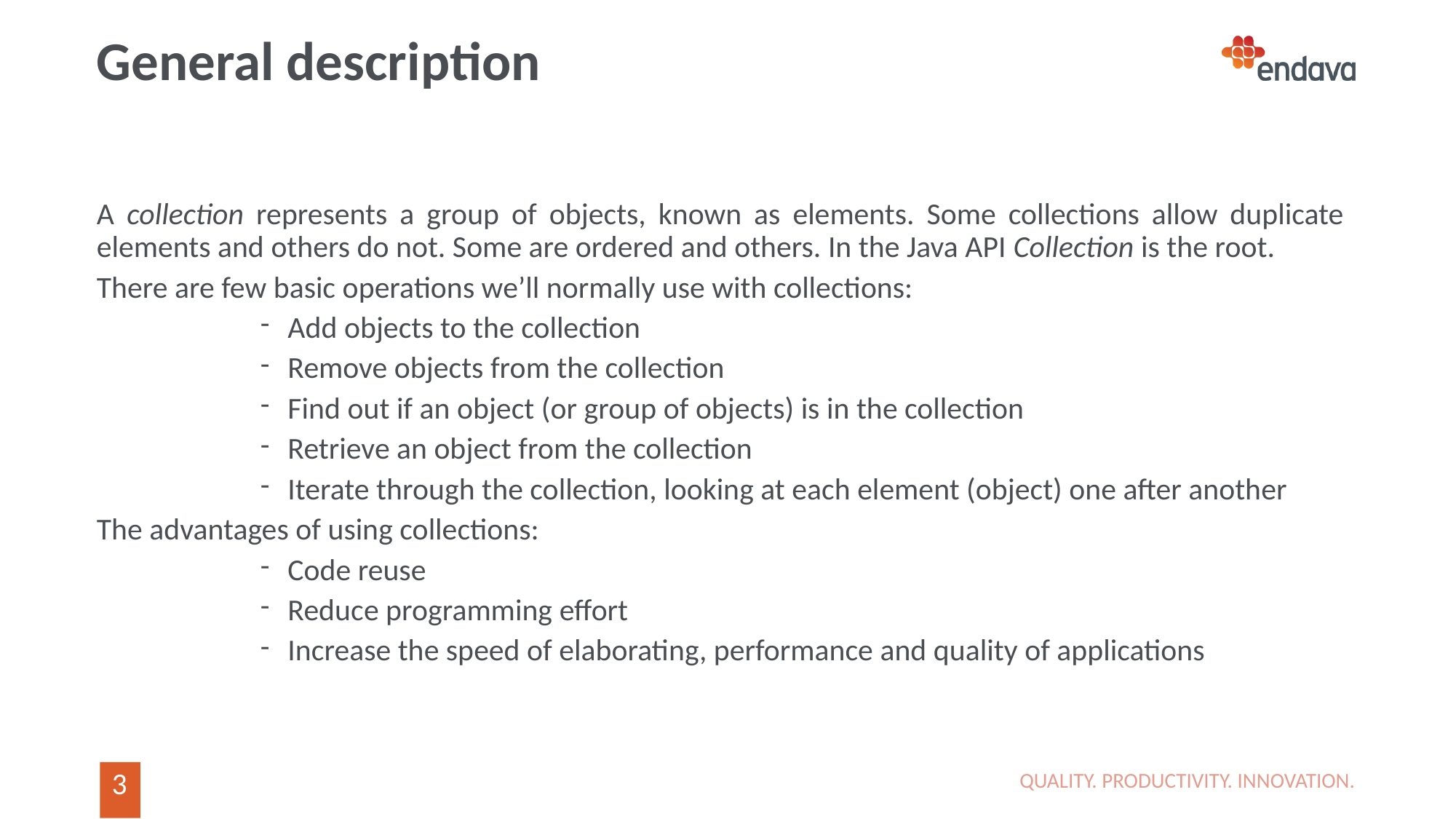

# General description
A collection represents a group of objects, known as elements. Some collections allow duplicate elements and others do not. Some are ordered and others. In the Java API Collection is the root.
There are few basic operations we’ll normally use with collections:
Add objects to the collection
Remove objects from the collection
Find out if an object (or group of objects) is in the collection
Retrieve an object from the collection
Iterate through the collection, looking at each element (object) one after another
The advantages of using collections:
Code reuse
Reduce programming effort
Increase the speed of elaborating, performance and quality of applications

QUALITY. PRODUCTIVITY. INNOVATION.